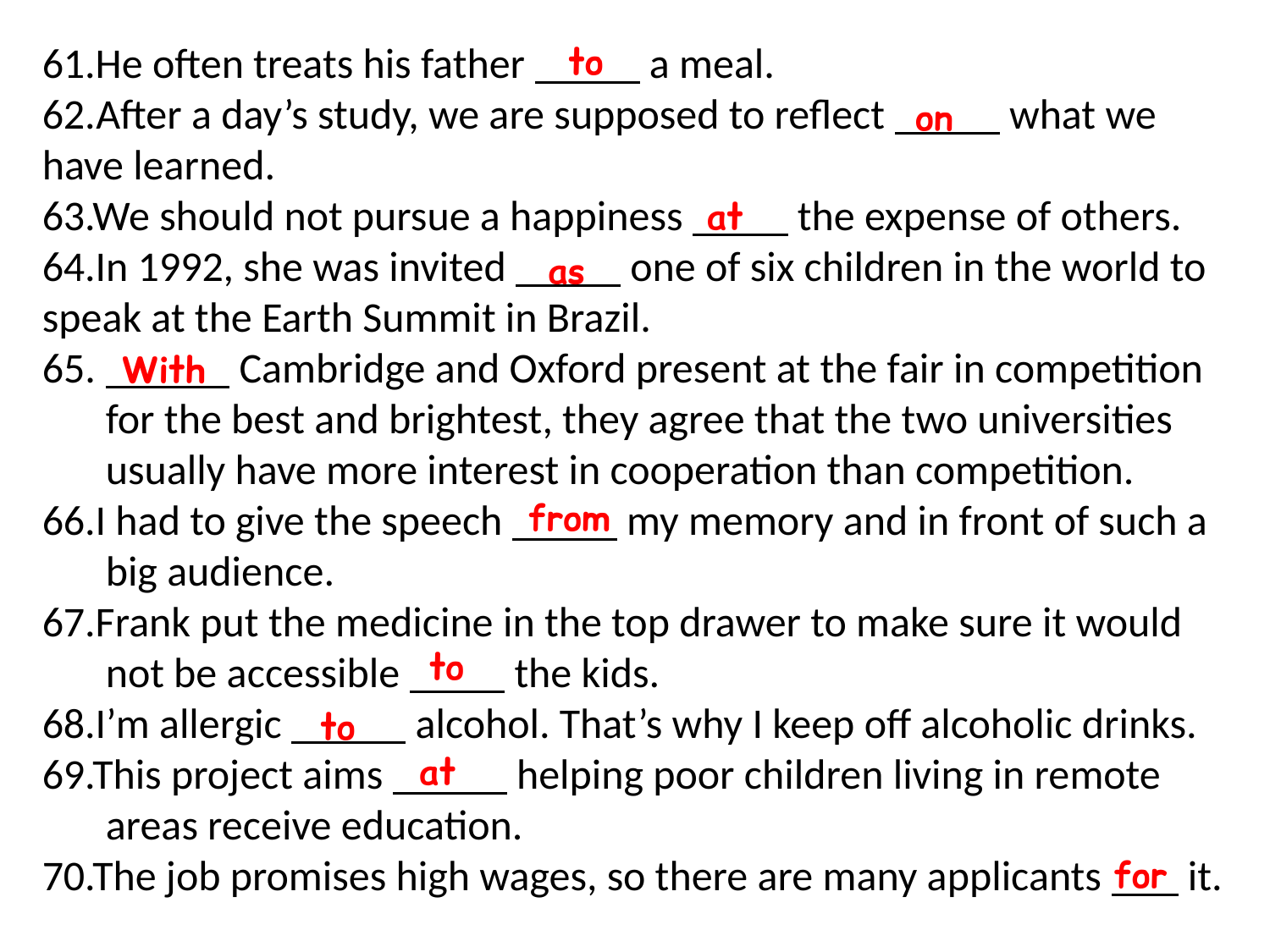

61.He often treats his father             a meal.
62.After a day’s study, we are supposed to reflect             what we have learned.
63.We should not pursue a happiness            the expense of others.
64.In 1992, she was invited             one of six children in the world to speak at the Earth Summit in Brazil.
              Cambridge and Oxford present at the fair in competition for the best and brightest, they agree that the two universities usually have more interest in cooperation than competition.
66.I had to give the speech             my memory and in front of such a big audience.
67.Frank put the medicine in the top drawer to make sure it would not be accessible            the kids.
68.I’m allergic              alcohol. That’s why I keep off alcoholic drinks.
69.This project aims              helping poor children living in remote areas receive education.
70.The job promises high wages, so there are many applicants         it.
to
on
at
as
With
from
to
to
at
for